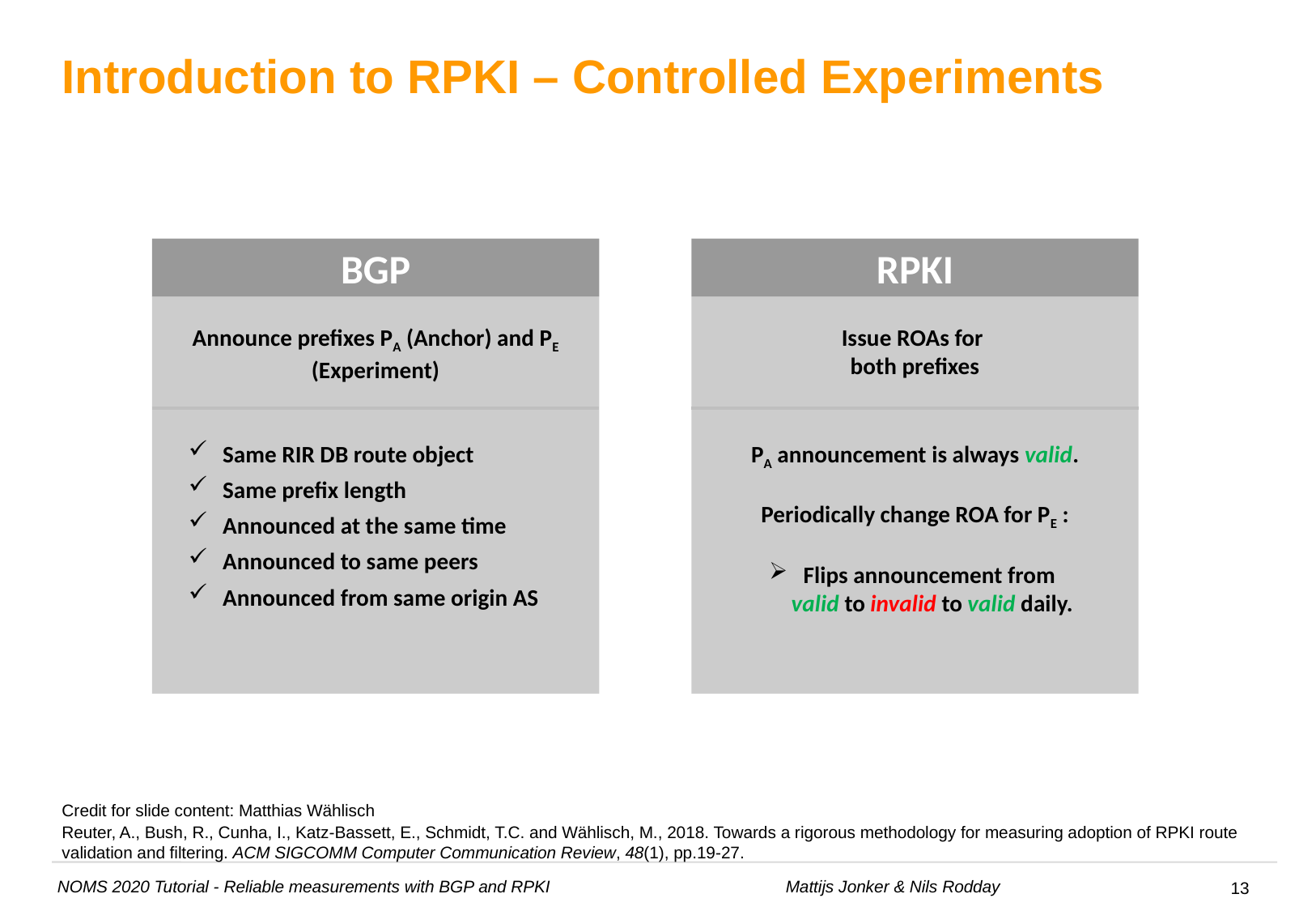

# Introduction to RPKI – Controlled Experiments
BGP
RPKI

Announce prefixes PA (Anchor) and PE (Experiment)
Issue ROAs for
both prefixes
Same RIR DB route object
Same prefix length
Announced at the same time
Announced to same peers
Announced from same origin AS
PA announcement is always valid.

Periodically change ROA for PE :

Flips announcement from
valid to invalid to valid daily.
Credit for slide content: Matthias Wählisch
Reuter, A., Bush, R., Cunha, I., Katz-Bassett, E., Schmidt, T.C. and Wählisch, M., 2018. Towards a rigorous methodology for measuring adoption of RPKI route validation and filtering. ACM SIGCOMM Computer Communication Review, 48(1), pp.19-27.